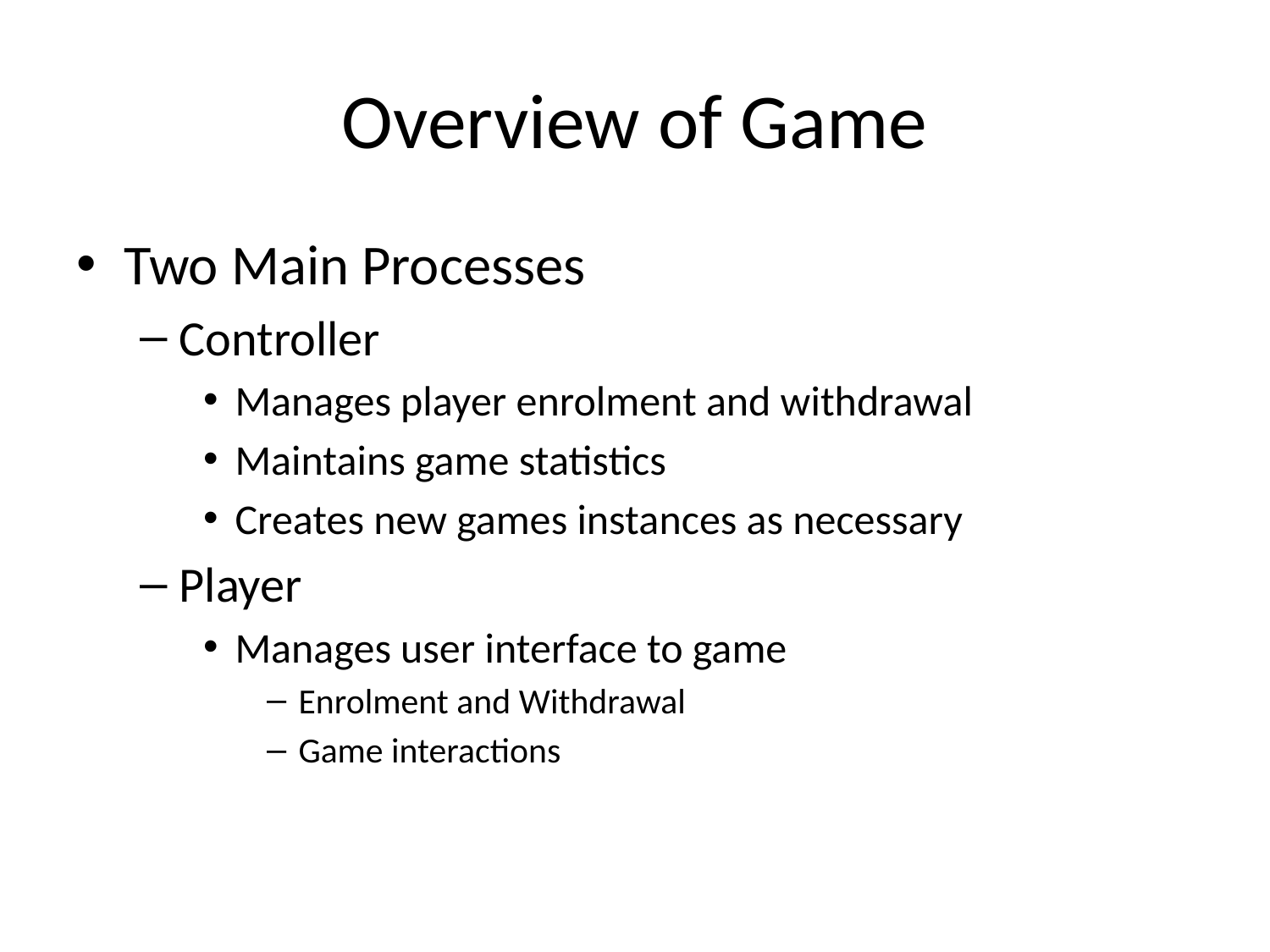

# Overview of Game
Two Main Processes
Controller
Manages player enrolment and withdrawal
Maintains game statistics
Creates new games instances as necessary
Player
Manages user interface to game
Enrolment and Withdrawal
Game interactions